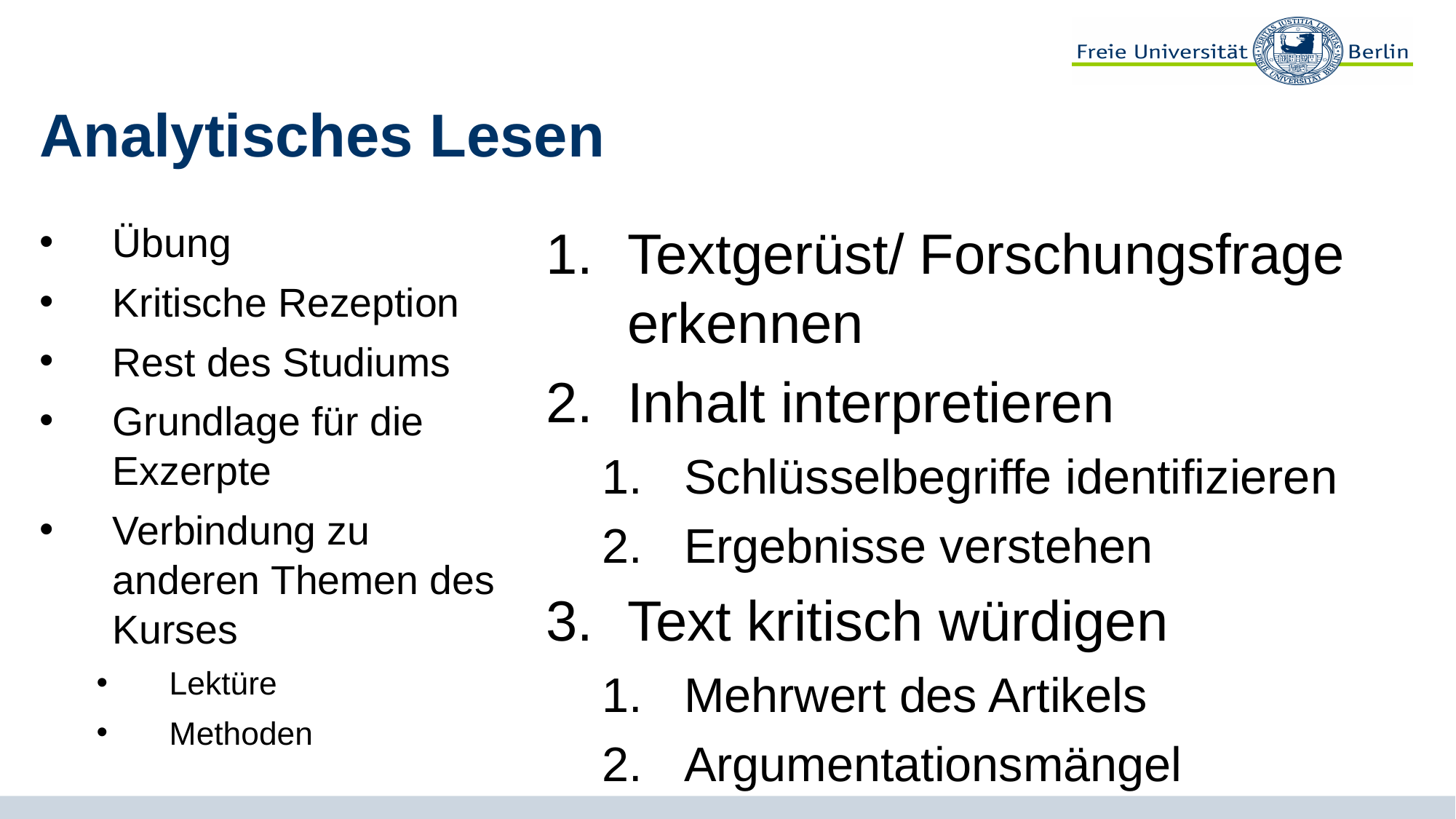

# Analytisches Lesen
Übung
Kritische Rezeption
Rest des Studiums
Grundlage für die Exzerpte
Verbindung zu anderen Themen des Kurses
Lektüre
Methoden

Textgerüst/ Forschungsfrage erkennen
Inhalt interpretieren
Schlüsselbegriffe identifizieren
Ergebnisse verstehen
Text kritisch würdigen
Mehrwert des Artikels
Argumentationsmängel